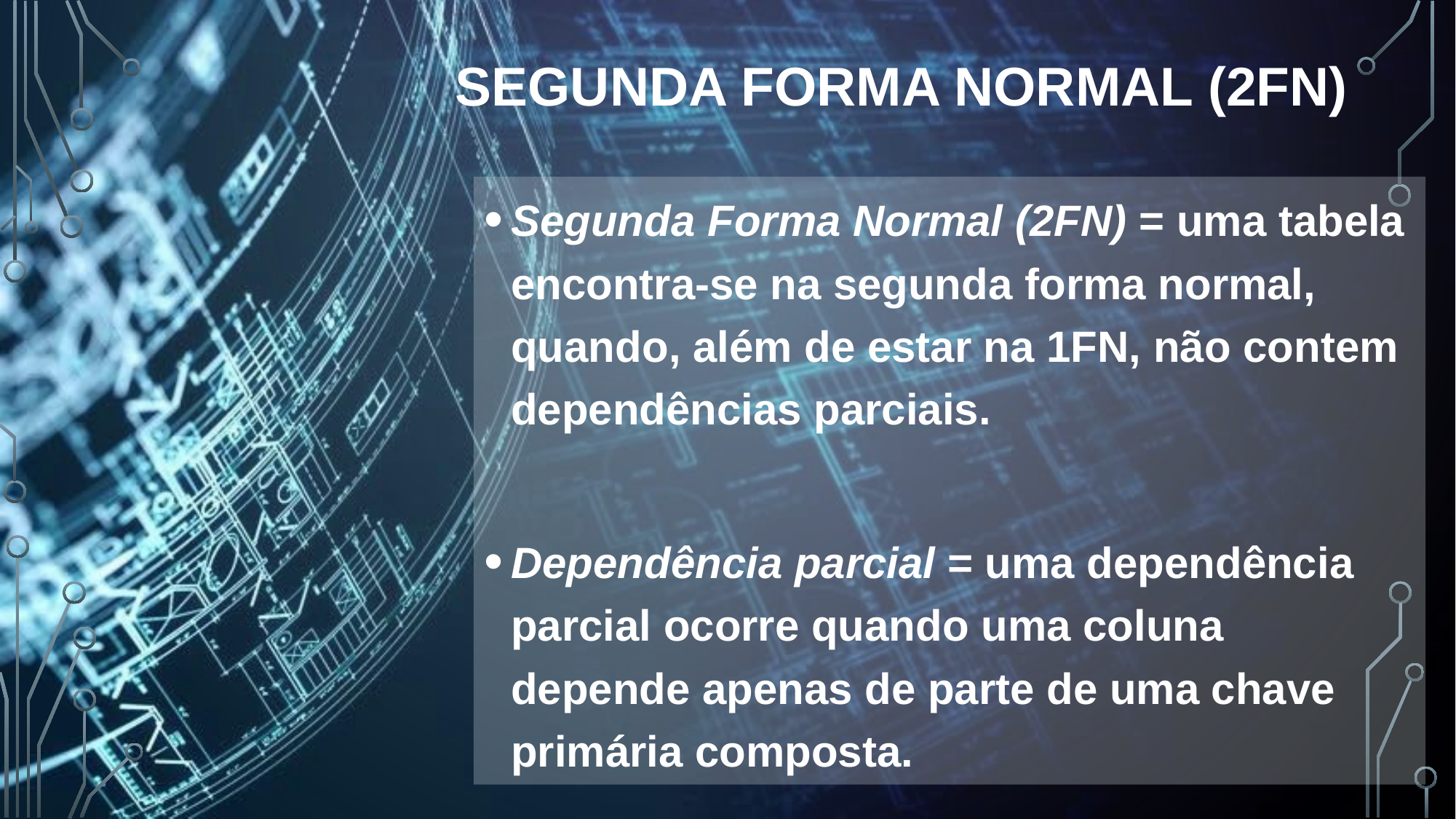

# SEGUNDA FORMA NORMAL (2FN)
Segunda Forma Normal (2FN) = uma tabela encontra-se na segunda forma normal, quando, além de estar na 1FN, não contem dependências parciais.

Dependência parcial = uma dependência parcial ocorre quando uma coluna depende apenas de parte de uma chave primária composta.